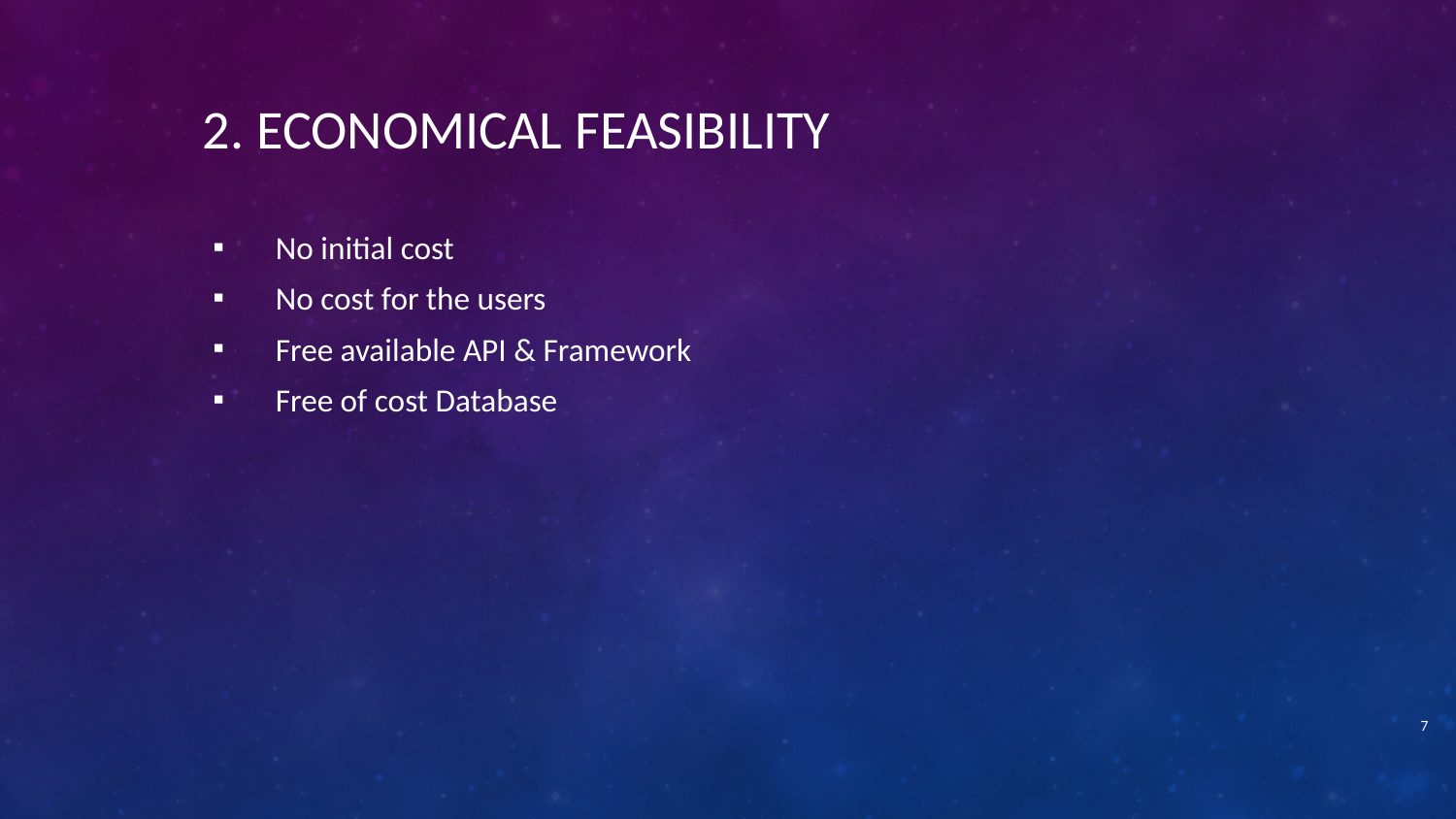

# 2. Economical fEasibility
No initial cost
No cost for the users
Free available API & Framework
Free of cost Database

7